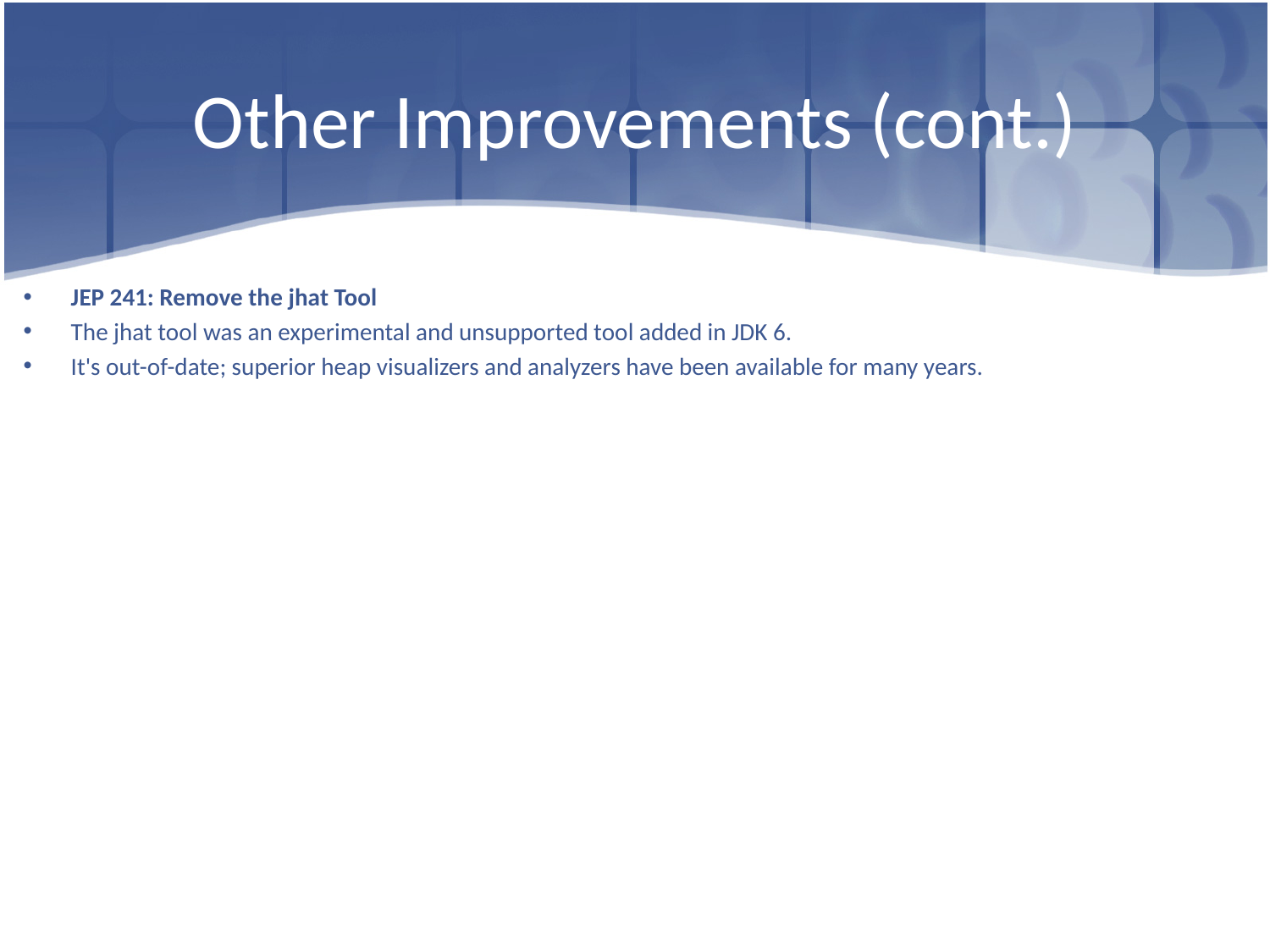

# Other Improvements (cont.)
JEP 241: Remove the jhat Tool
The jhat tool was an experimental and unsupported tool added in JDK 6.
It's out-of-date; superior heap visualizers and analyzers have been available for many years.